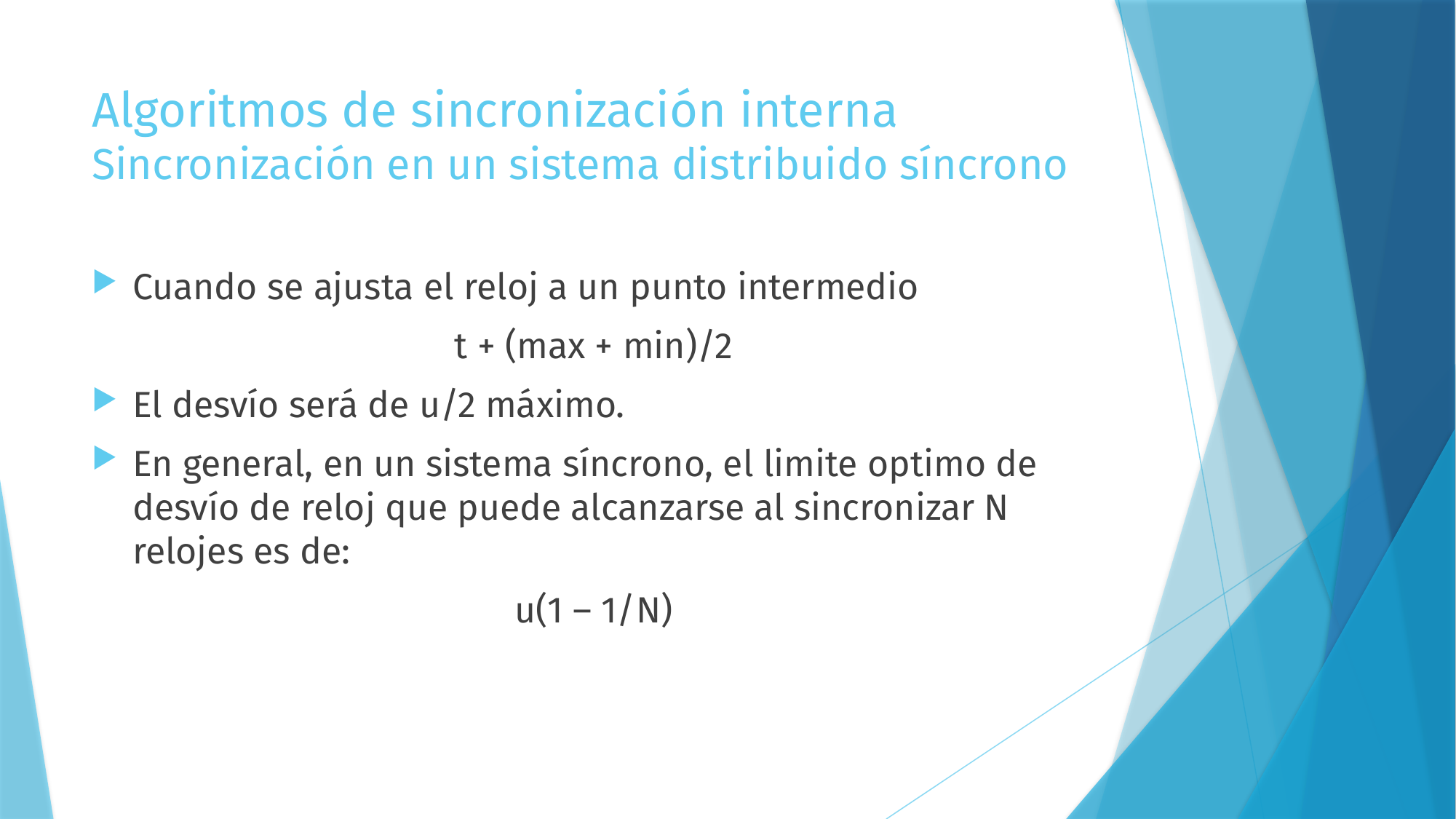

# Algoritmos de sincronización interna Sincronización en un sistema distribuido síncrono
Cuando se ajusta el reloj a un punto intermedio
t + (max + min)/2
El desvío será de u/2 máximo.
En general, en un sistema síncrono, el limite optimo de desvío de reloj que puede alcanzarse al sincronizar N relojes es de:
u(1 – 1/N)